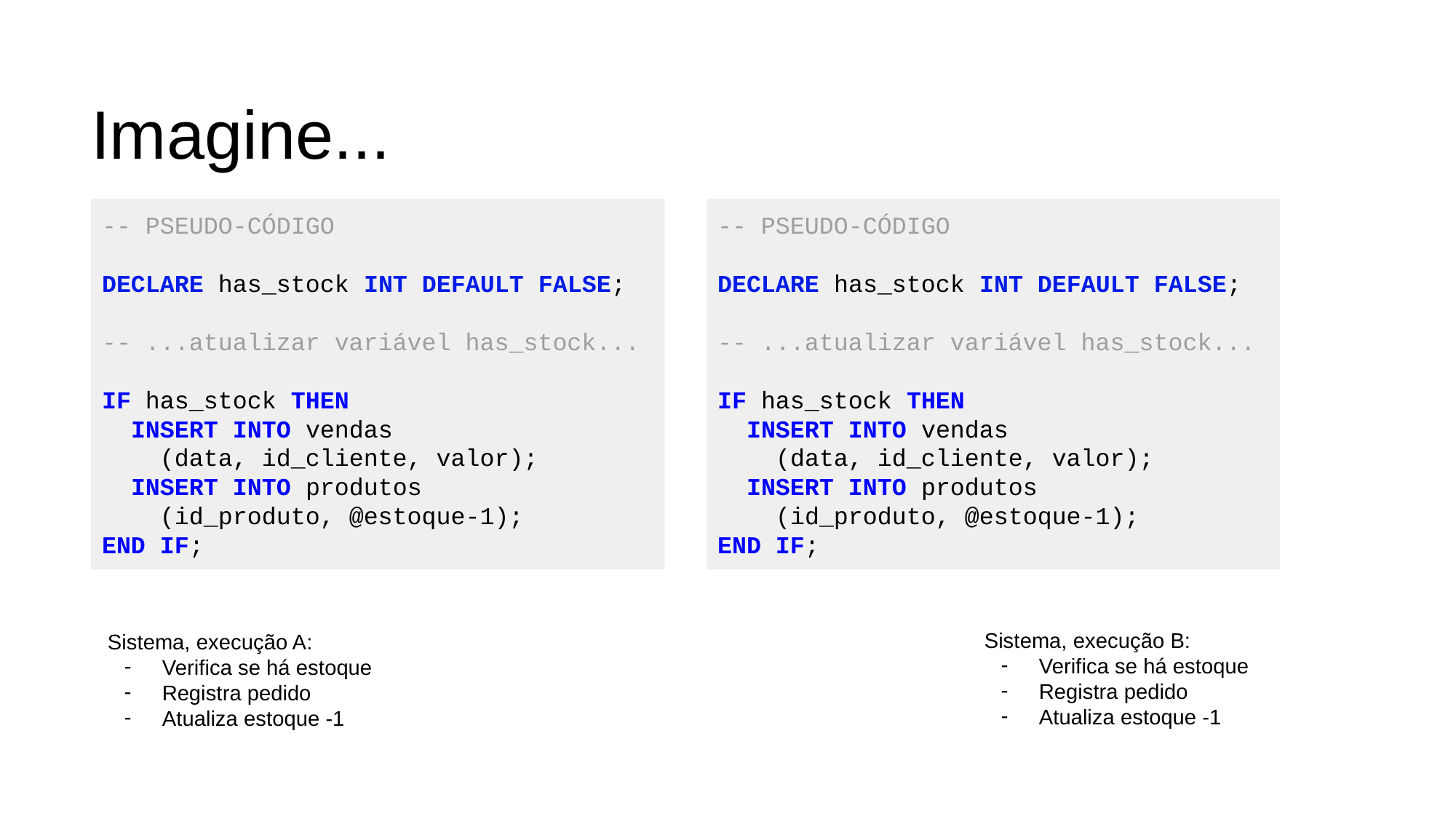

Imagine...
-- PSEUDO-CÓDIGO

DECLARE has_stock INT DEFAULT FALSE;

-- ...atualizar variável has_stock...

IF has_stock THEN
  INSERT INTO vendas
    (data, id_cliente, valor);
  INSERT INTO produtos
    (id_produto, @estoque-1);
END IF;
-- PSEUDO-CÓDIGO

DECLARE has_stock INT DEFAULT FALSE;

-- ...atualizar variável has_stock...

IF has_stock THEN
  INSERT INTO vendas
    (data, id_cliente, valor);
  INSERT INTO produtos
    (id_produto, @estoque-1);
END IF;
Sistema, execução B:
Verifica se há estoque
Registra pedido
Atualiza estoque -1
Sistema, execução A:
Verifica se há estoque
Registra pedido
Atualiza estoque -1